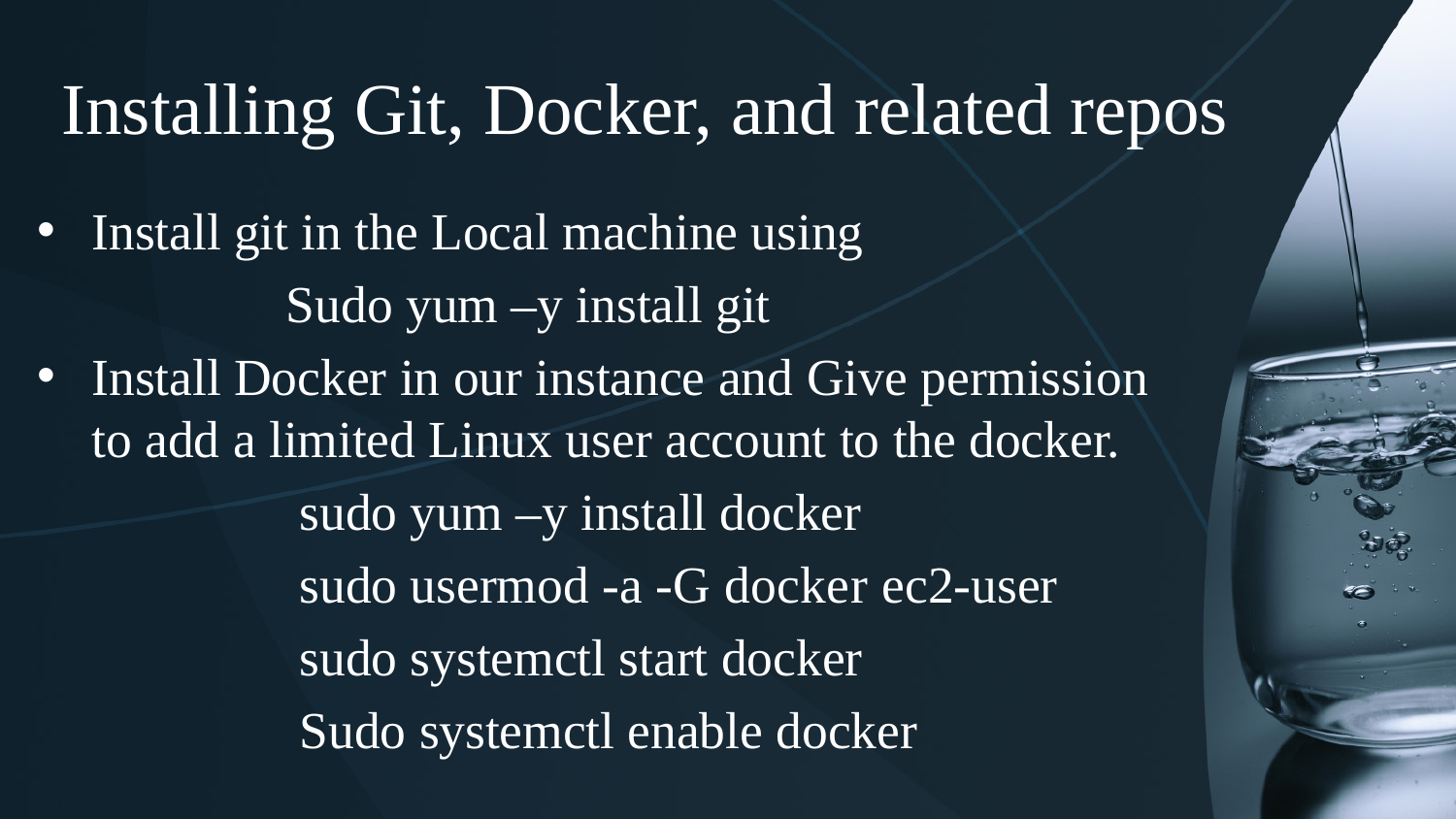

# Installing Git, Docker, and related repos
Install git in the Local machine using
                   Sudo yum –y install git
Install Docker in our instance and Give permission to add a limited Linux user account to the docker.
                    sudo yum –y install docker
                    sudo usermod -a -G docker ec2-user
                    sudo systemctl start docker
                    Sudo systemctl enable docker